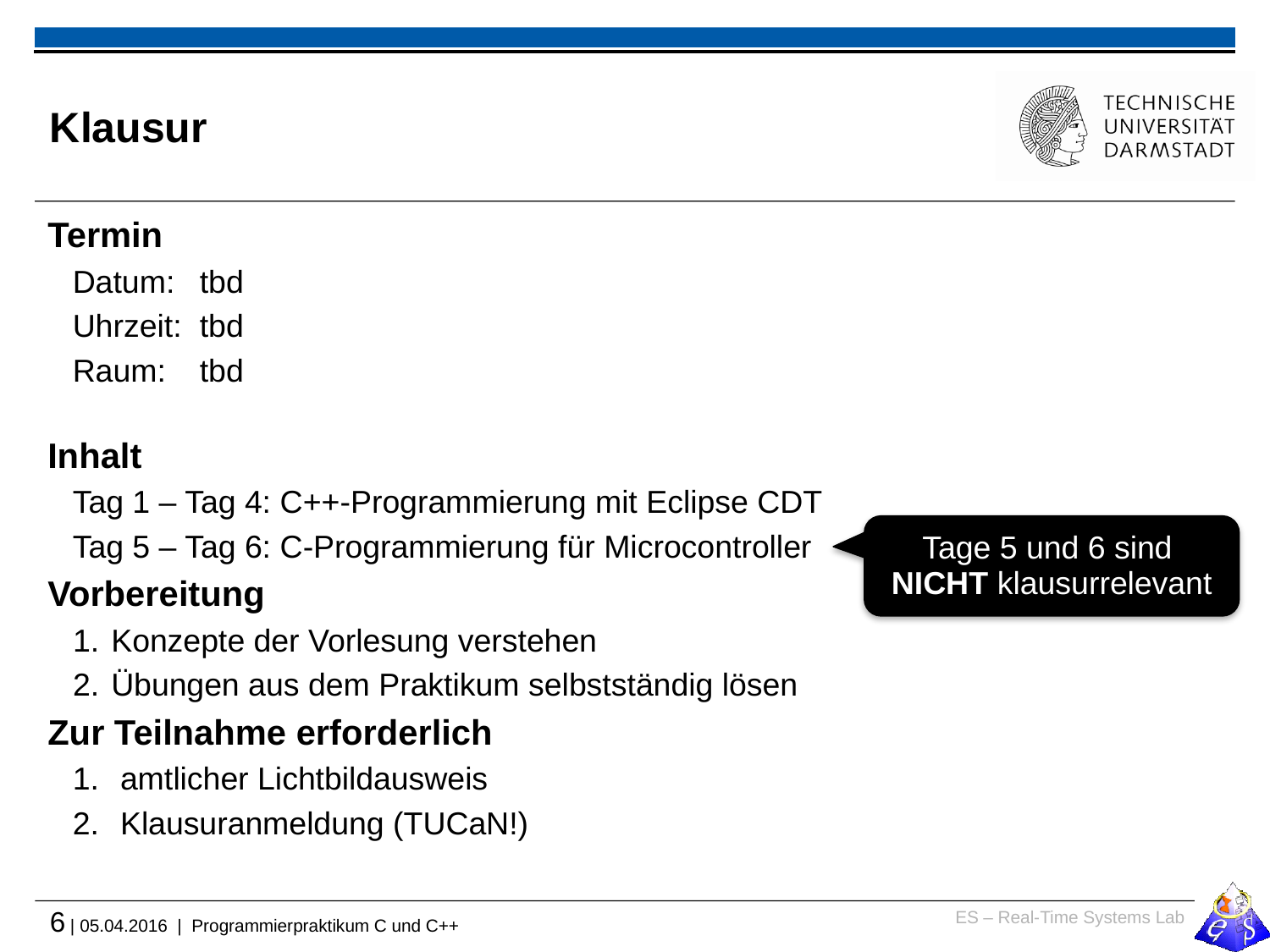

# Klausur
Termin
Datum:	tbd
Uhrzeit:	tbd
Raum: 	tbd
Inhalt
Tag 1 – Tag 4: C++-Programmierung mit Eclipse CDT
Tag 5 – Tag 6: C-Programmierung für Microcontroller
Vorbereitung
Konzepte der Vorlesung verstehen
Übungen aus dem Praktikum selbstständig lösen
Zur Teilnahme erforderlich
amtlicher Lichtbildausweis
Klausuranmeldung (TUCaN!)
Tage 5 und 6 sind
NICHT klausurrelevant